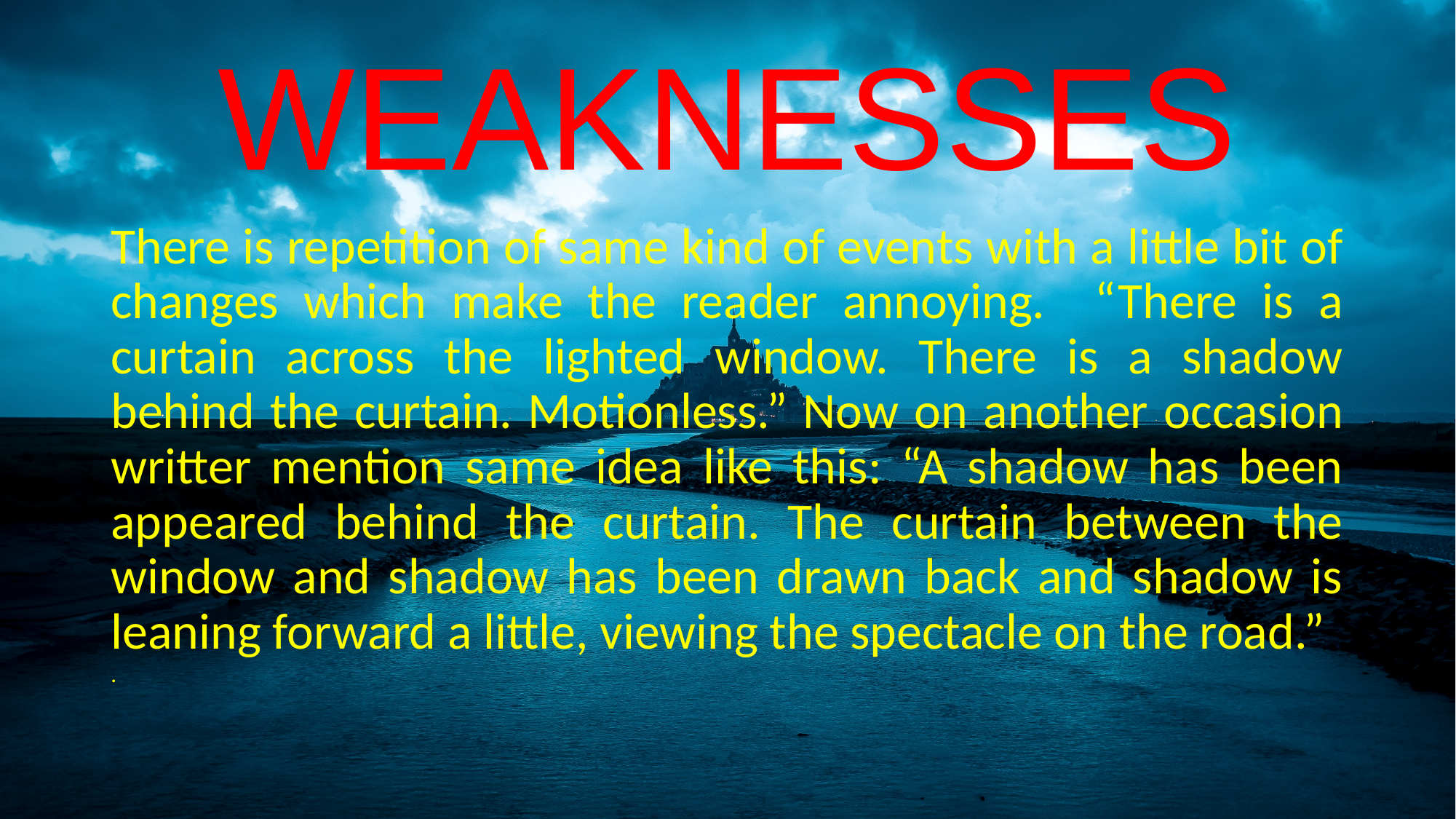

# WEAKNESSES
There is repetition of same kind of events with a little bit of changes which make the reader annoying.  “There is a curtain across the lighted window. There is a shadow behind the curtain. Motionless.” Now on another occasion writter mention same idea like this: “A shadow has been appeared behind the curtain. The curtain between the window and shadow has been drawn back and shadow is leaning forward a little, viewing the spectacle on the road.”
.